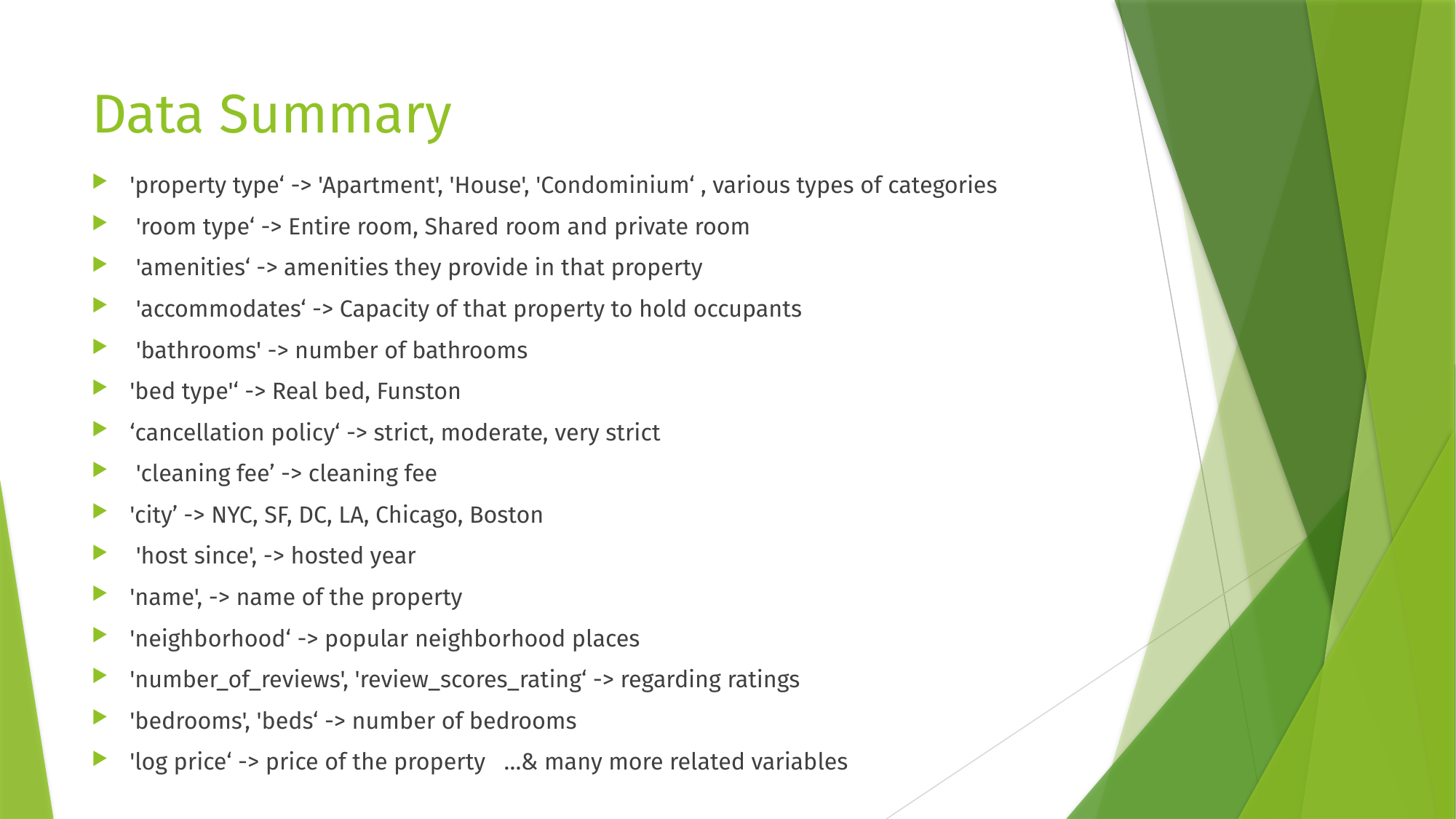

# Data Summary
'property type‘ -> 'Apartment', 'House', 'Condominium‘ , various types of categories
 'room type‘ -> Entire room, Shared room and private room
 'amenities‘ -> amenities they provide in that property
 'accommodates‘ -> Capacity of that property to hold occupants
 'bathrooms' -> number of bathrooms
'bed type'‘ -> Real bed, Funston
‘cancellation policy‘ -> strict, moderate, very strict
 'cleaning fee’ -> cleaning fee
'city’ -> NYC, SF, DC, LA, Chicago, Boston
 'host since', -> hosted year
'name', -> name of the property
'neighborhood‘ -> popular neighborhood places
'number_of_reviews', 'review_scores_rating‘ -> regarding ratings
'bedrooms', 'beds‘ -> number of bedrooms
'log price‘ -> price of the property   …& many more related variables